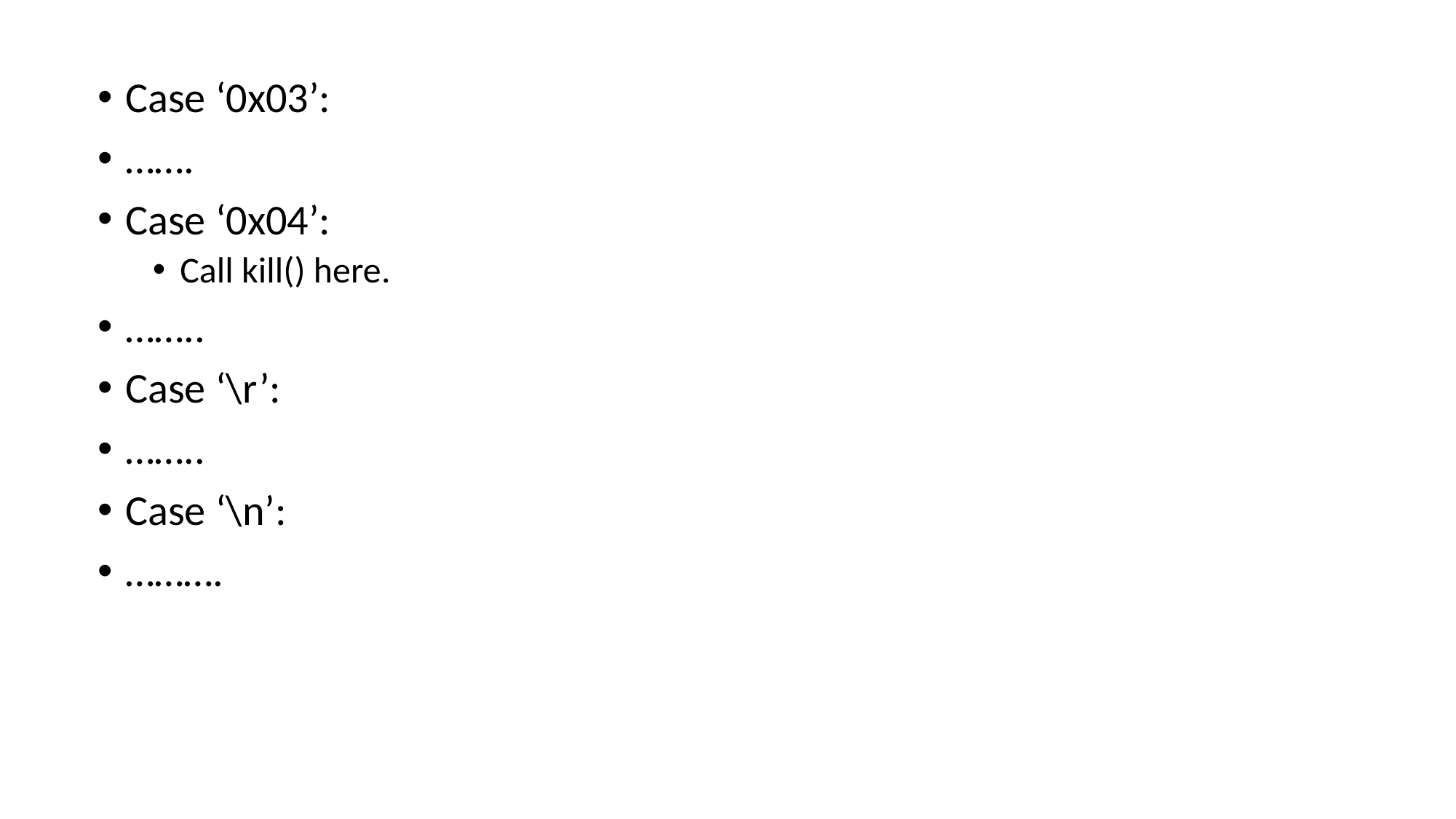

Case ‘0x03’:
…….
Case ‘0x04’:
Call kill() here.
……..
Case ‘\r’:
……..
Case ‘\n’:
……….